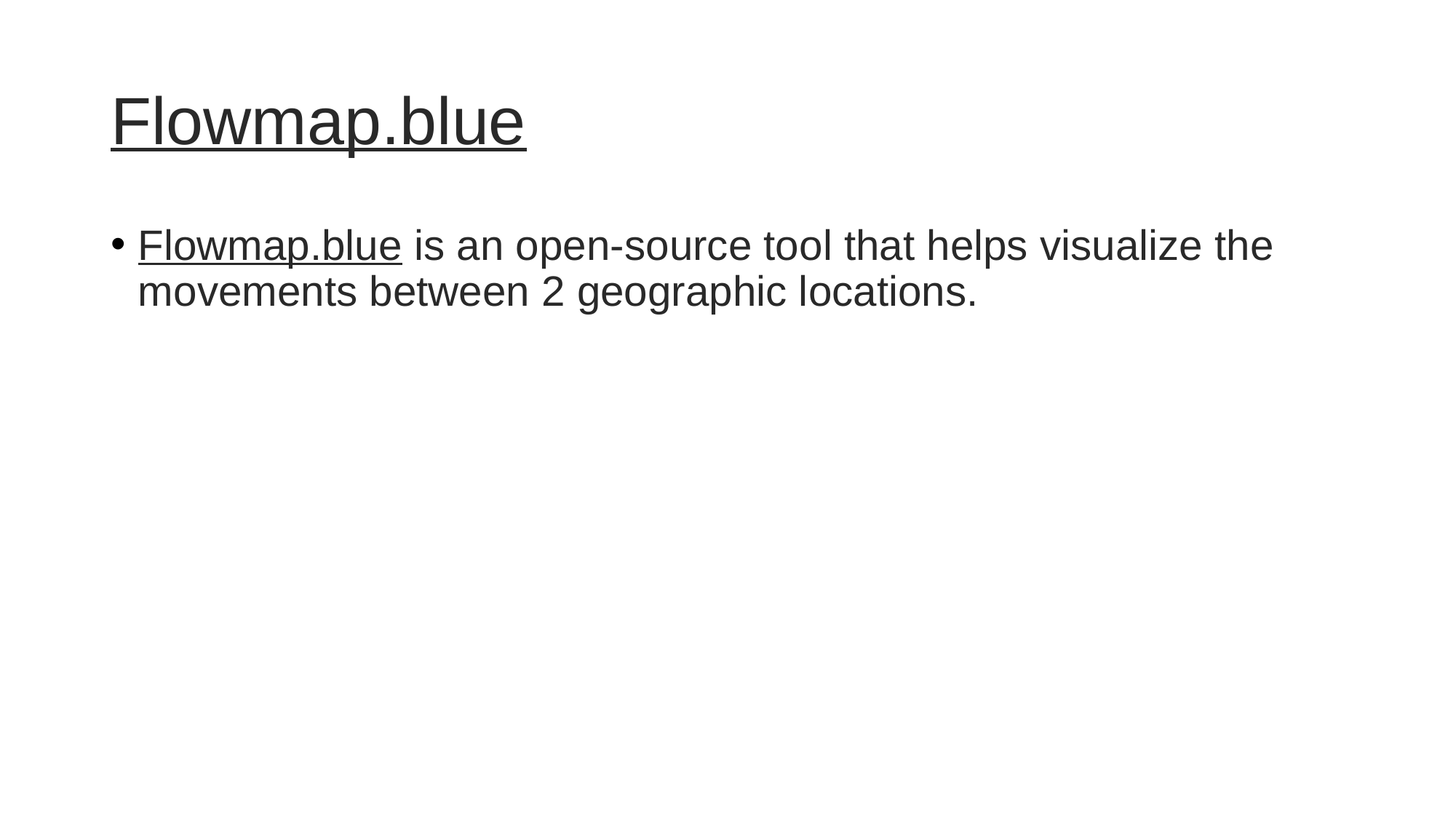

# Flowmap.blue
Flowmap.blue is an open-source tool that helps visualize the movements between 2 geographic locations.